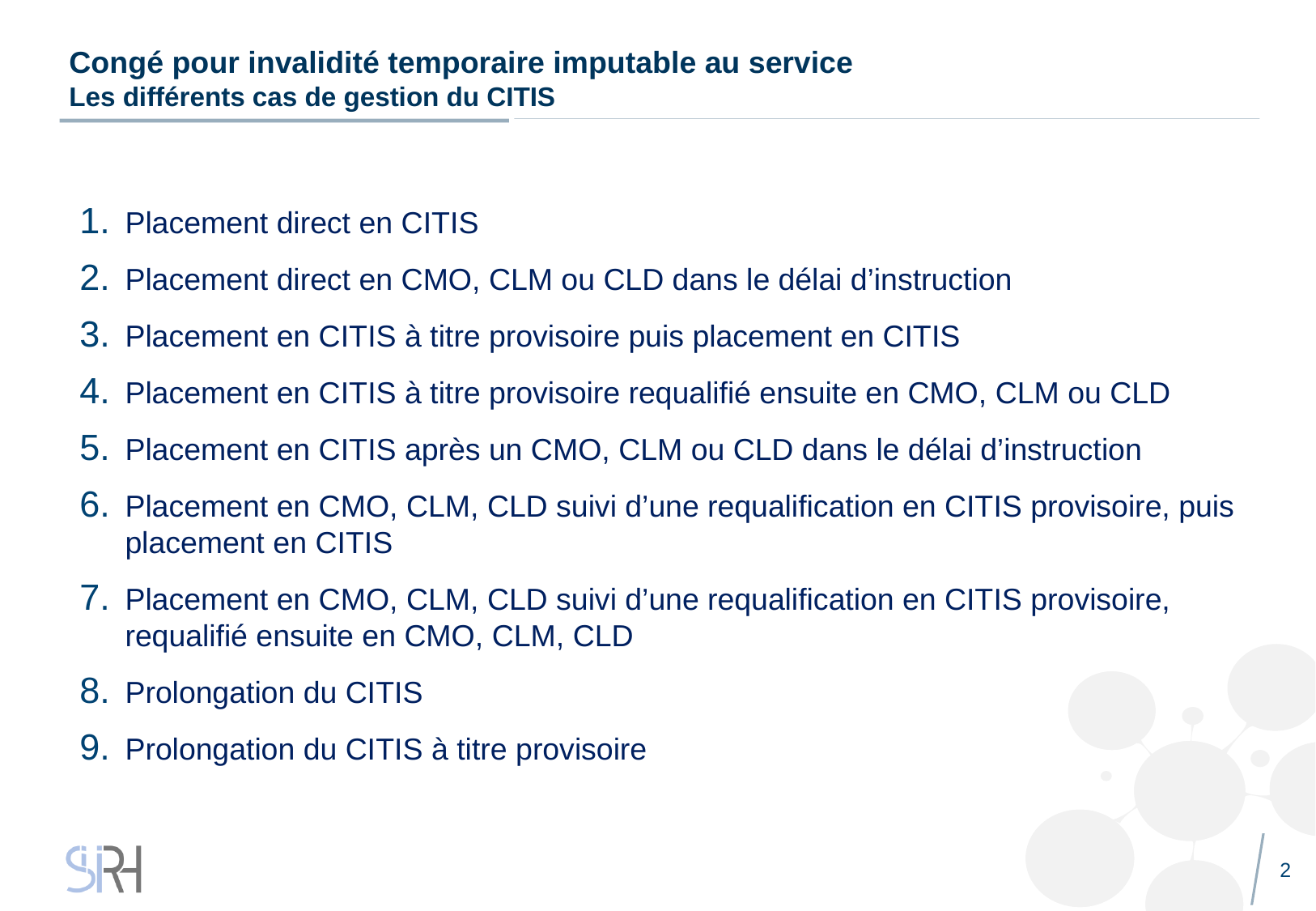

# Congé pour invalidité temporaire imputable au service Les différents cas de gestion du CITIS
Placement direct en CITIS
Placement direct en CMO, CLM ou CLD dans le délai d’instruction
Placement en CITIS à titre provisoire puis placement en CITIS
Placement en CITIS à titre provisoire requalifié ensuite en CMO, CLM ou CLD
Placement en CITIS après un CMO, CLM ou CLD dans le délai d’instruction
Placement en CMO, CLM, CLD suivi d’une requalification en CITIS provisoire, puis placement en CITIS
Placement en CMO, CLM, CLD suivi d’une requalification en CITIS provisoire, requalifié ensuite en CMO, CLM, CLD
Prolongation du CITIS
Prolongation du CITIS à titre provisoire
 2